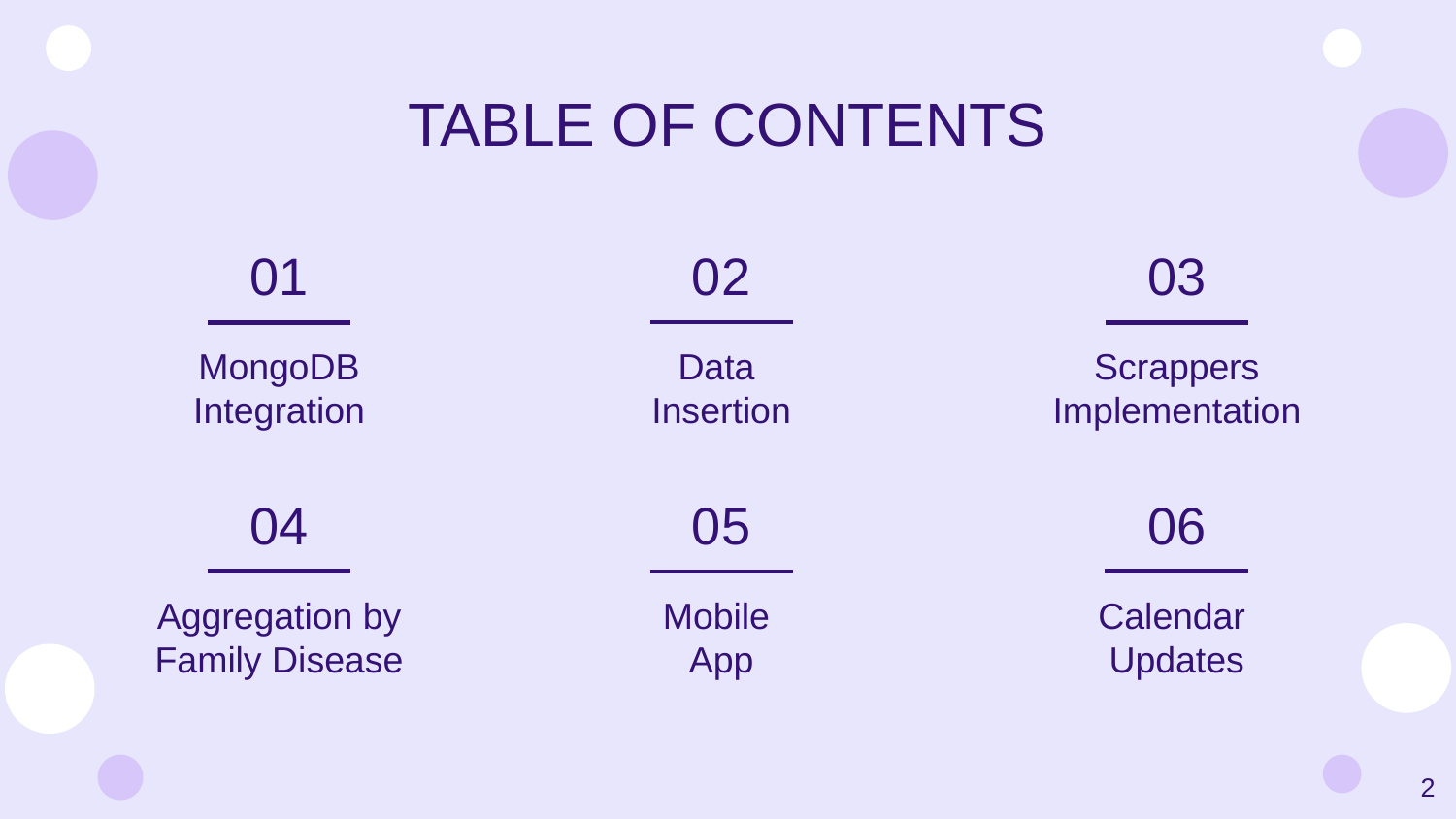

# TABLE OF CONTENTS
02
01
03
Data
Insertion
MongoDB Integration
Scrappers Implementation
04
05
06
Aggregation by Family Disease
Mobile
App
Calendar
Updates
2